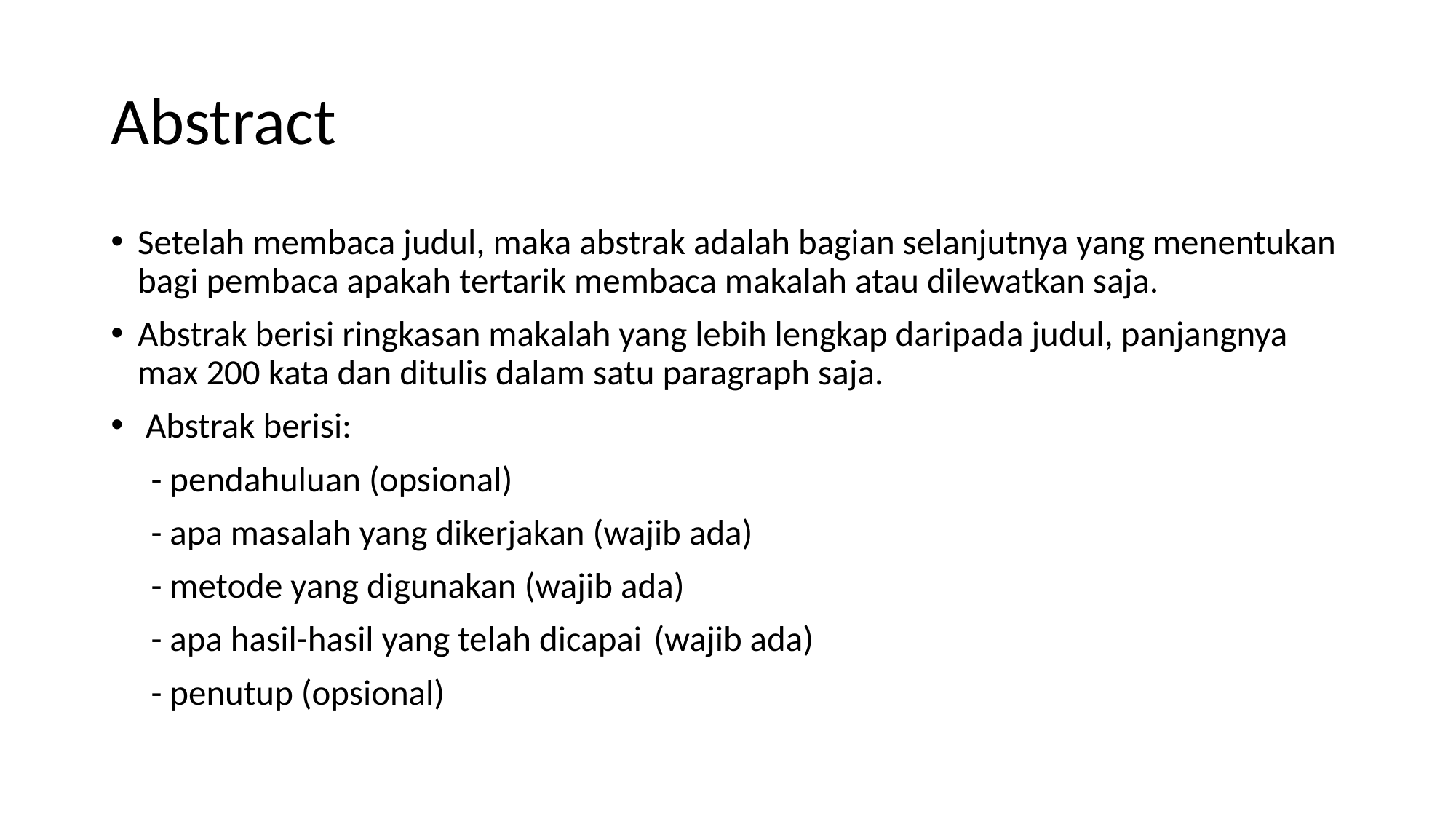

# Abstract
Setelah membaca judul, maka abstrak adalah bagian selanjutnya yang menentukan bagi pembaca apakah tertarik membaca makalah atau dilewatkan saja.
Abstrak berisi ringkasan makalah yang lebih lengkap daripada judul, panjangnya max 200 kata dan ditulis dalam satu paragraph saja.
 Abstrak berisi:
     - pendahuluan (opsional)
     - apa masalah yang dikerjakan (wajib ada)
     - metode yang digunakan (wajib ada)
     - apa hasil-hasil yang telah dicapai	 (wajib ada)
     - penutup (opsional)